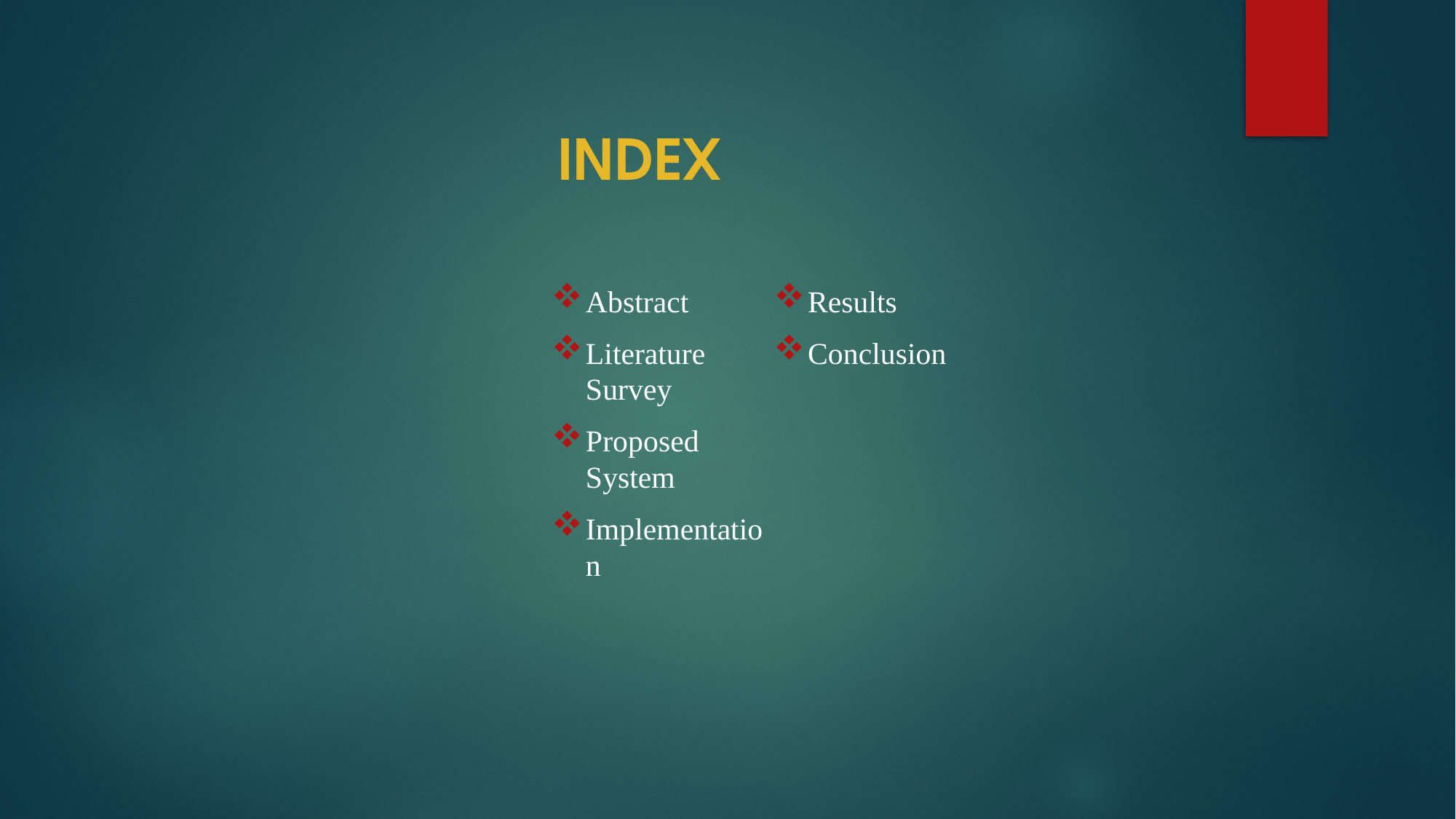

INDEX
Abstract
Literature Survey
Proposed System
Implementation
Results
Conclusion